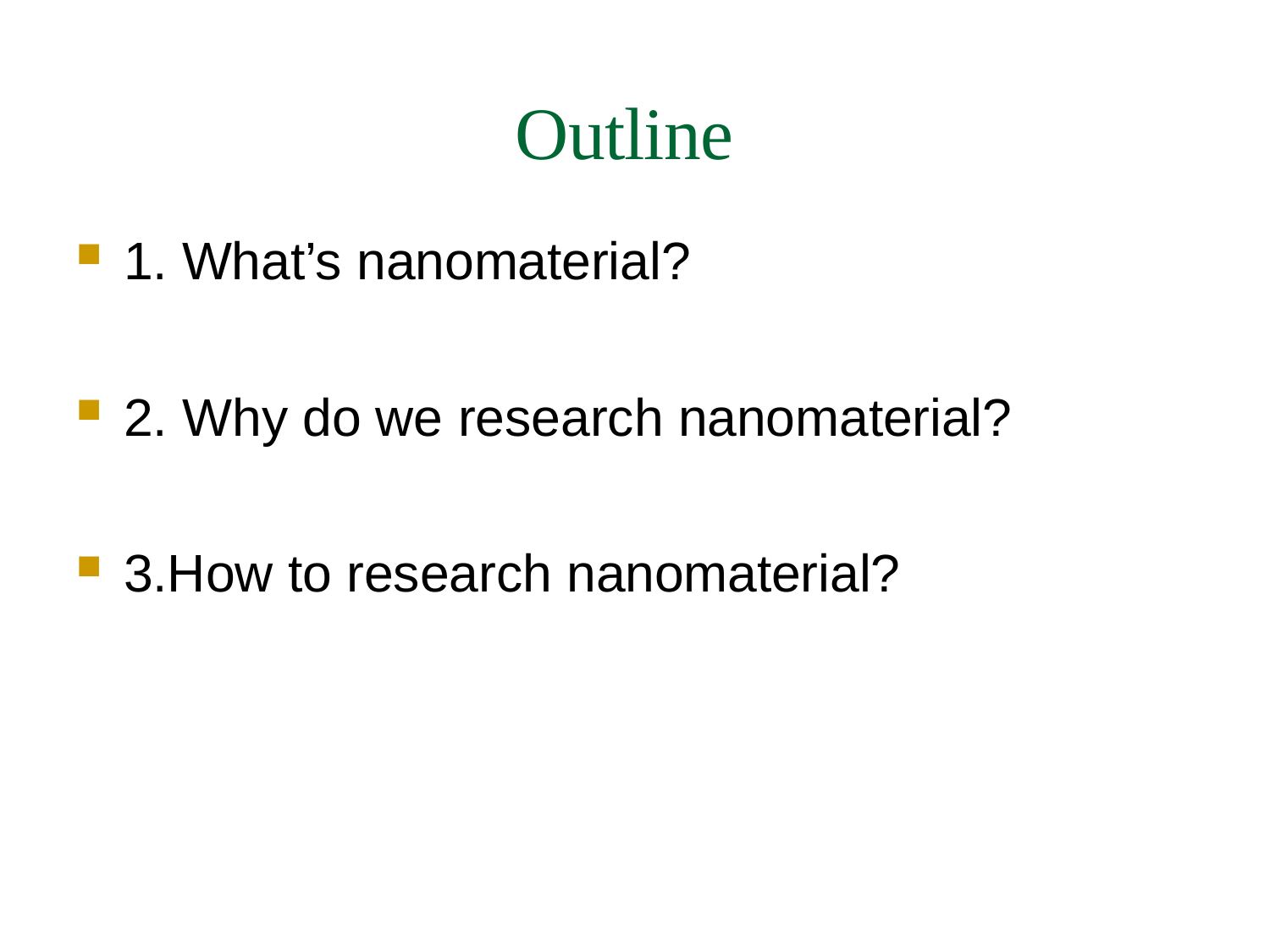

# Outline
1. What’s nanomaterial?

2. Why do we research nanomaterial?

3.How to research nanomaterial?